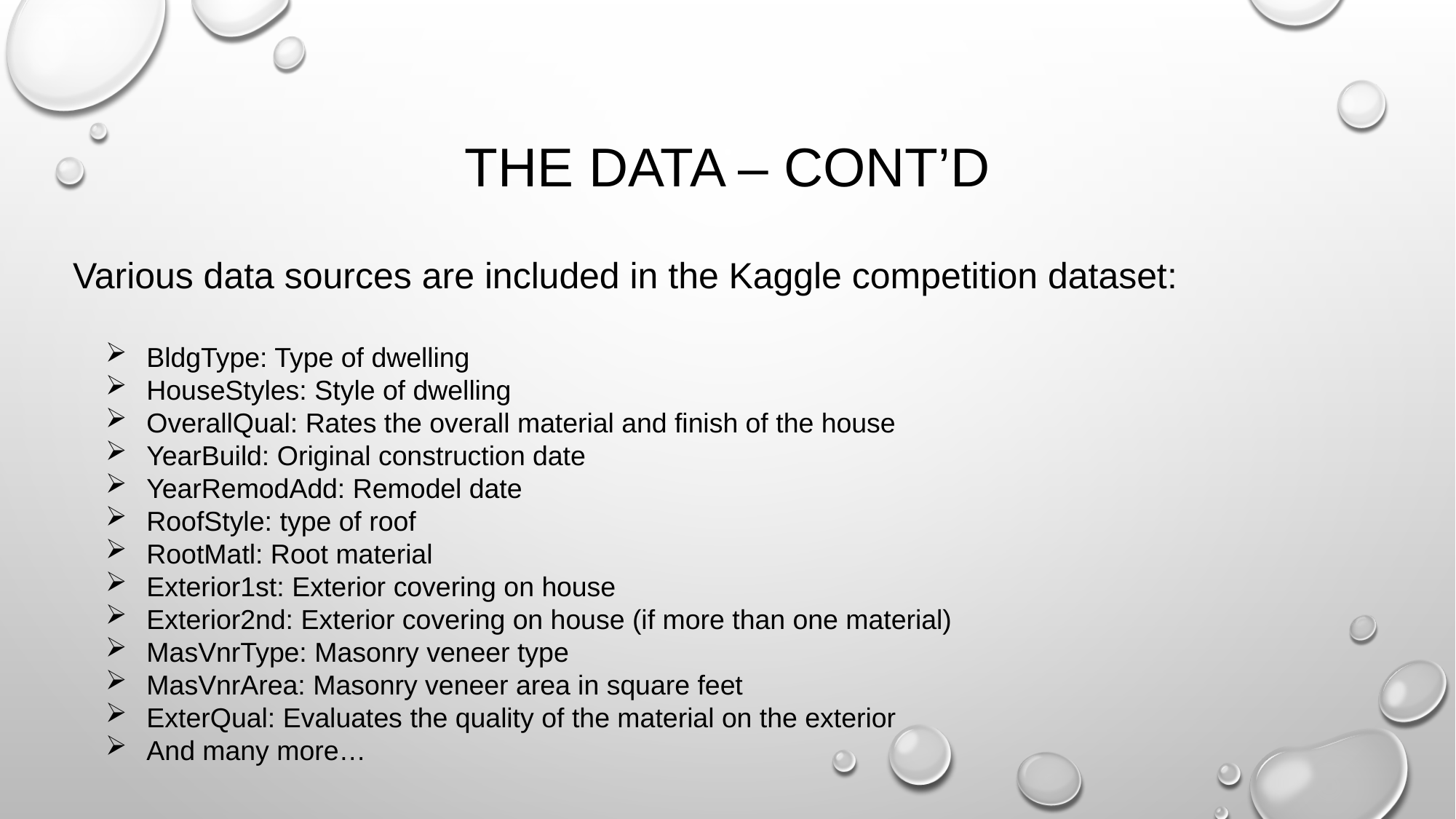

# The data – Cont’d
Various data sources are included in the Kaggle competition dataset:

BldgType: Type of dwelling
HouseStyles: Style of dwelling
OverallQual: Rates the overall material and finish of the house
YearBuild: Original construction date
YearRemodAdd: Remodel date
RoofStyle: type of roof
RootMatl: Root material
Exterior1st: Exterior covering on house
Exterior2nd: Exterior covering on house (if more than one material)
MasVnrType: Masonry veneer type
MasVnrArea: Masonry veneer area in square feet
ExterQual: Evaluates the quality of the material on the exterior
And many more…